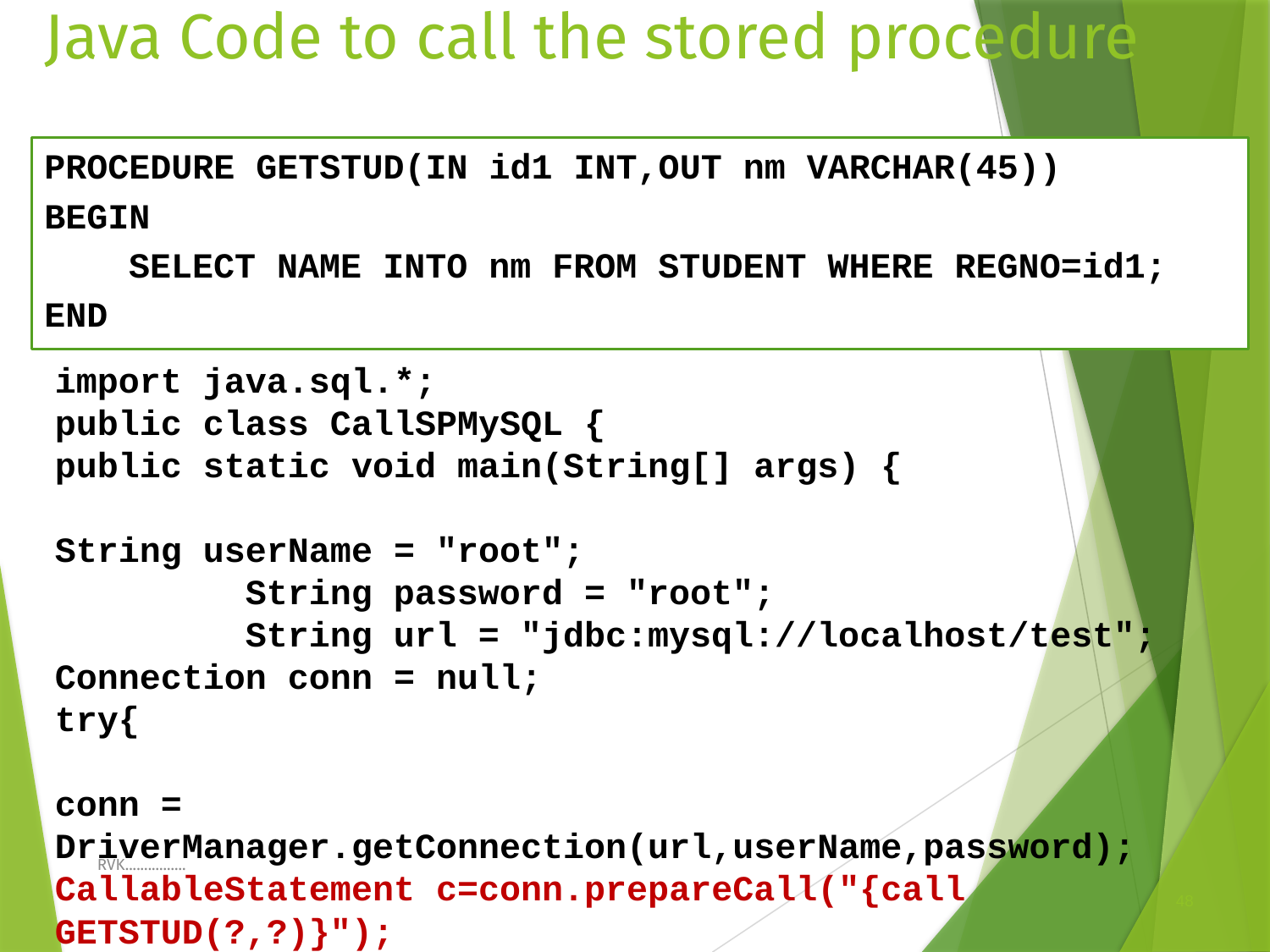

# Java Code to call the stored procedure
PROCEDURE GETSTUD(IN id1 INT,OUT nm VARCHAR(45))
BEGIN
    SELECT NAME INTO nm FROM STUDENT WHERE REGNO=id1;
END
import java.sql.*;
public class CallSPMySQL {
public static void main(String[] args) {

String userName = "root";
         String password = "root";
         String url = "jdbc:mysql://localhost/test";
Connection conn = null;
try{

conn = DriverManager.getConnection(url,userName,password);
CallableStatement c=conn.prepareCall("{call GETSTUD(?,?)}");
RVK................
48